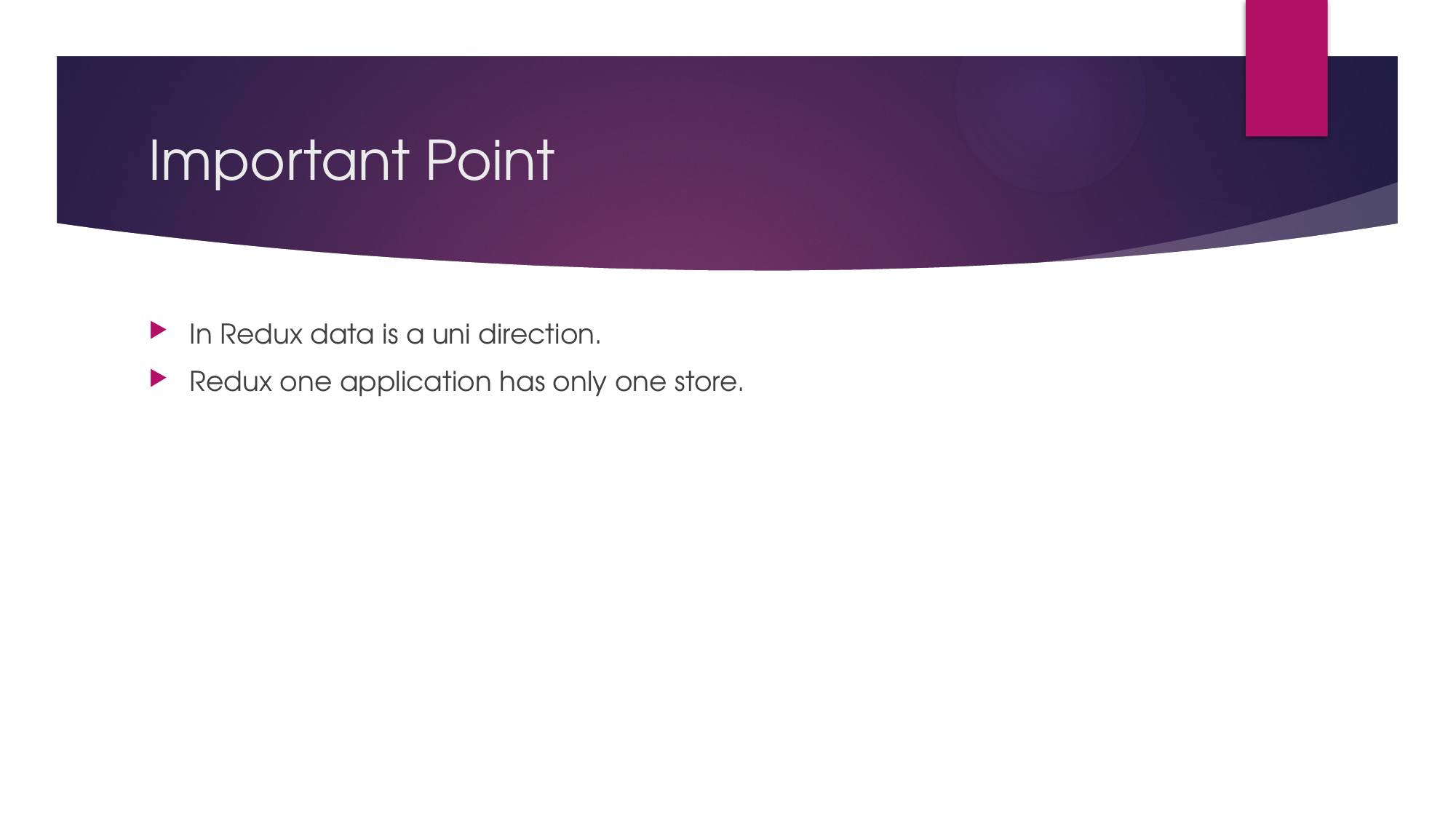

# Important Point
In Redux data is a uni direction.
Redux one application has only one store.